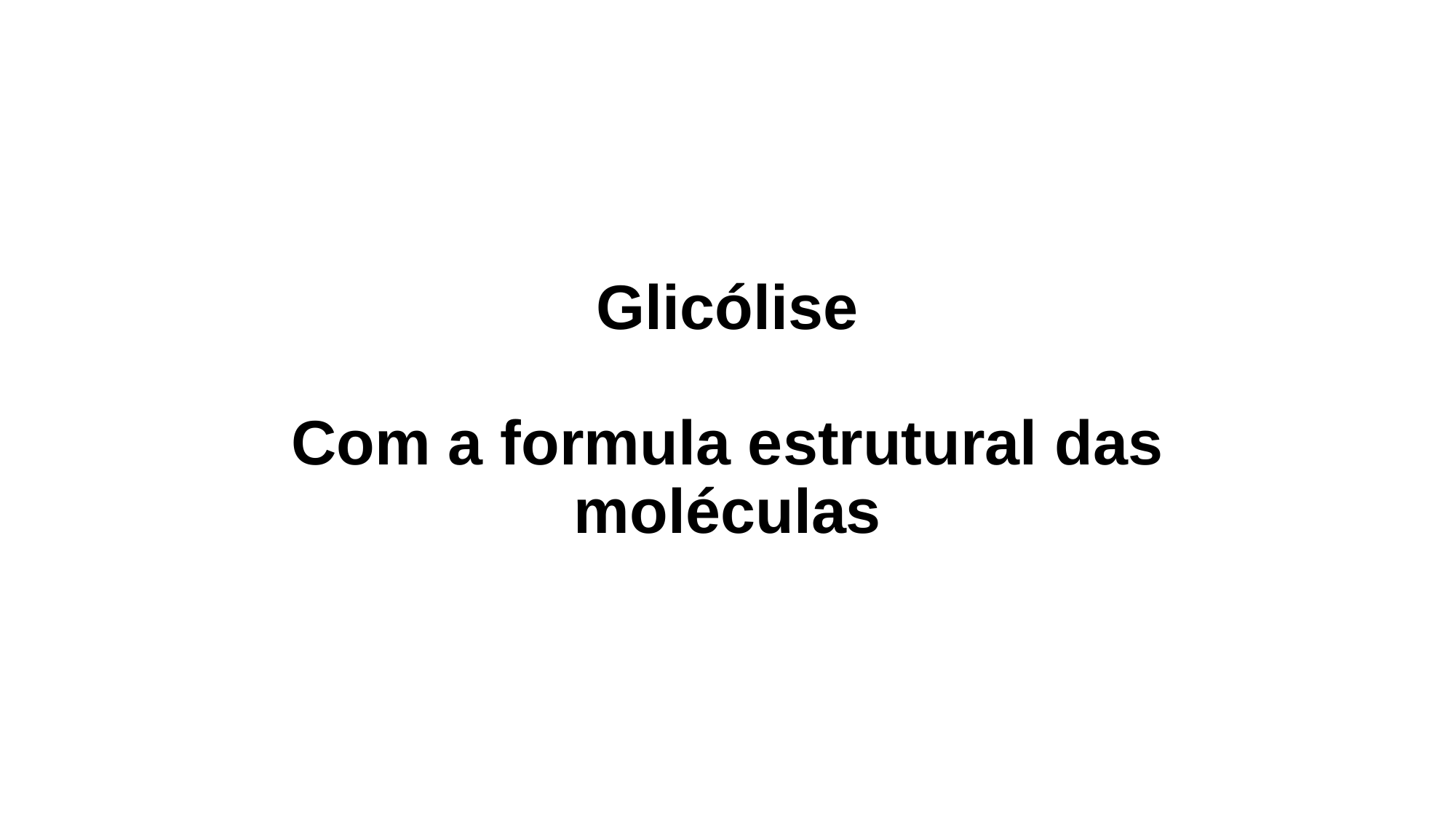

# Glicólise Com a formula estrutural das moléculas